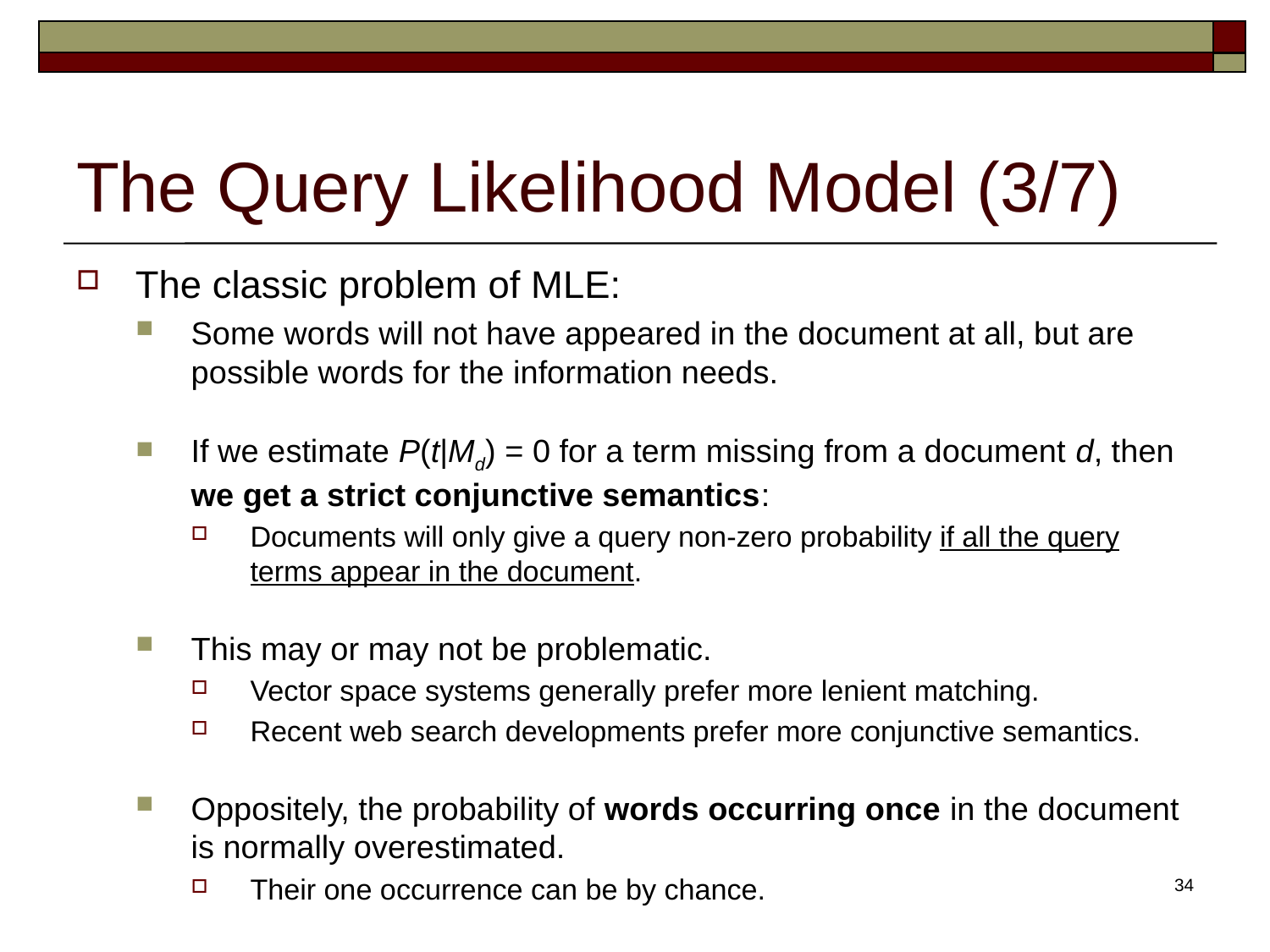

# The Query Likelihood Model (3/7)
The classic problem of MLE:
Some words will not have appeared in the document at all, but are possible words for the information needs.

If we estimate P(t|Md) = 0 for a term missing from a document d, then we get a strict conjunctive semantics:
Documents will only give a query non-zero probability if all the query terms appear in the document.

This may or may not be problematic.
Vector space systems generally prefer more lenient matching.
Recent web search developments prefer more conjunctive semantics.

Oppositely, the probability of words occurring once in the document is normally overestimated.
Their one occurrence can be by chance.
34